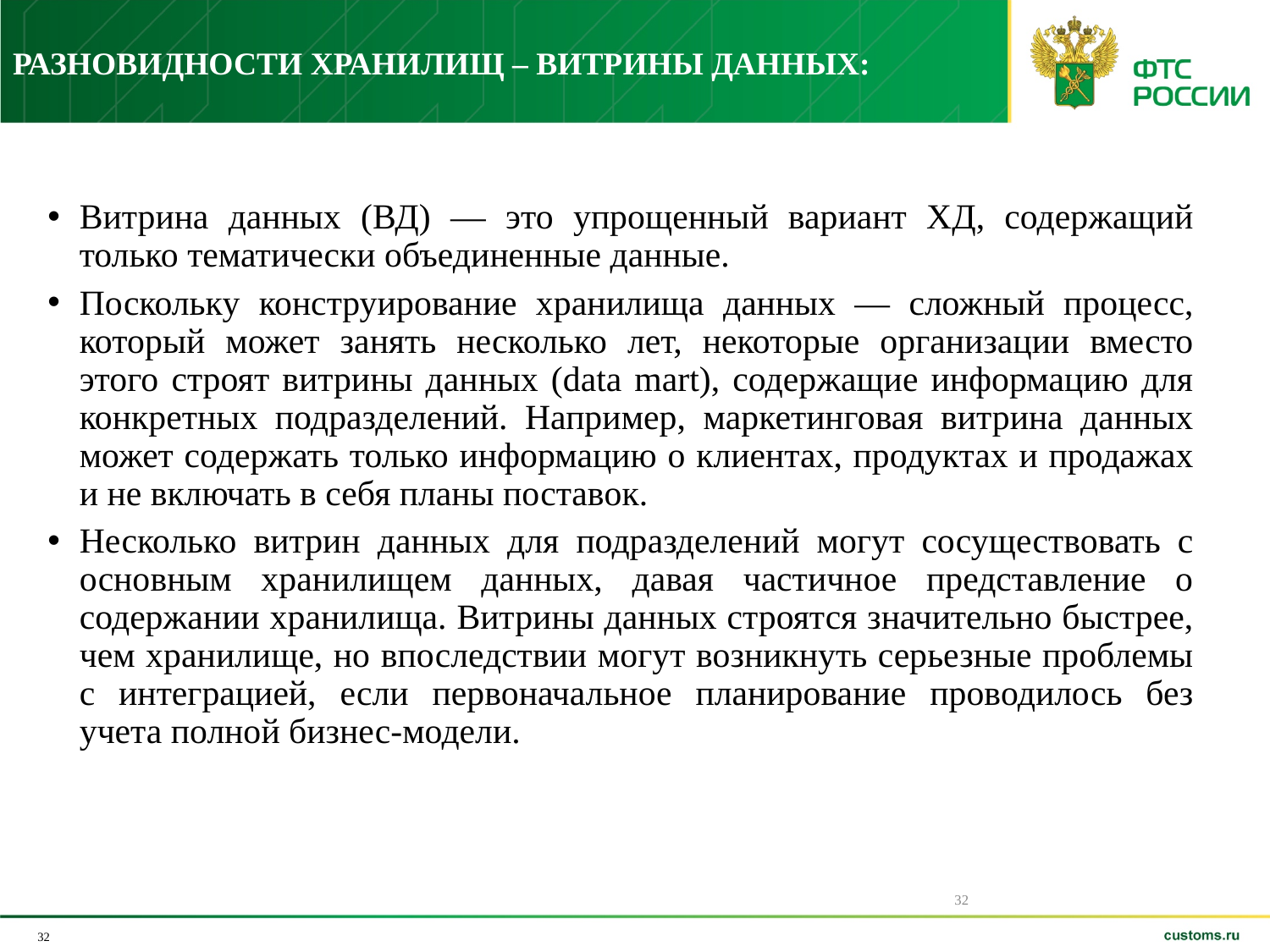

# РАЗНОВИДНОСТИ ХРАНИЛИЩ – ВИТРИНЫ ДАННЫХ:
Витрина данных (ВД) — это упрощенный вариант ХД, содержащий только тематически объединенные данные.
Поскольку конструирование хранилища данных — сложный процесс, который может занять несколько лет, некоторые организации вместо этого строят витрины данных (data mart), содержащие информацию для конкретных подразделений. Например, маркетинговая витрина данных может содержать только информацию о клиентах, продуктах и продажах и не включать в себя планы поставок.
Несколько витрин данных для подразделений могут сосуществовать с основным хранилищем данных, давая частичное представление о содержании хранилища. Витрины данных строятся значительно быстрее, чем хранилище, но впоследствии могут возникнуть серьезные проблемы с интеграцией, если первоначальное планирование проводилось без учета полной бизнес-модели.
32
32